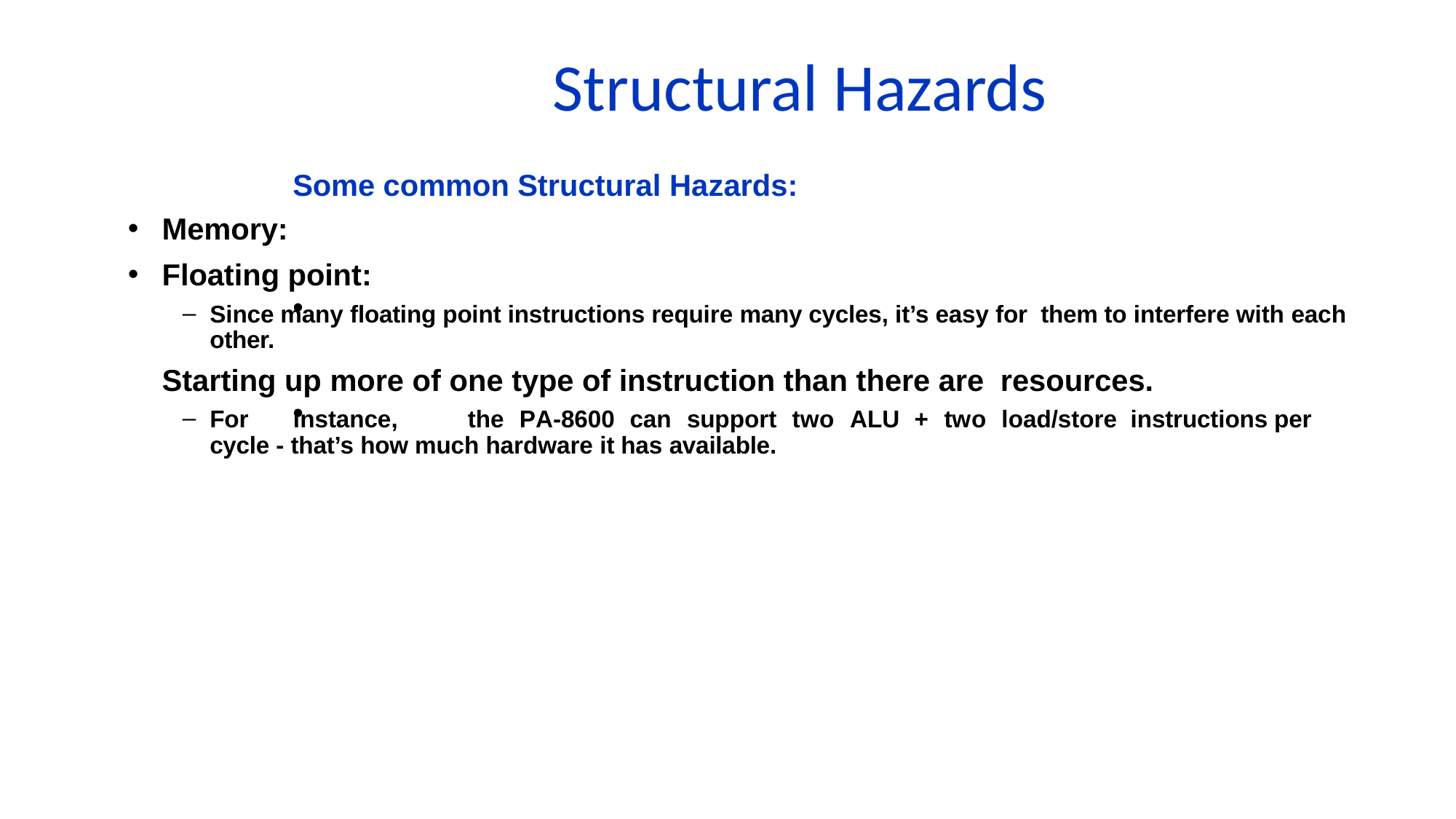

# Structural Hazards
Some common Structural Hazards:
Memory:
Floating point:
Since many floating point instructions require many cycles, it’s easy for  them to interfere with each other.
Starting up more of one type of instruction than there are  resources.
For	instance,	the	PA-8600	can	support	two	ALU	+	two	load/store  instructions per cycle - that’s how much hardware it has available.
•
•